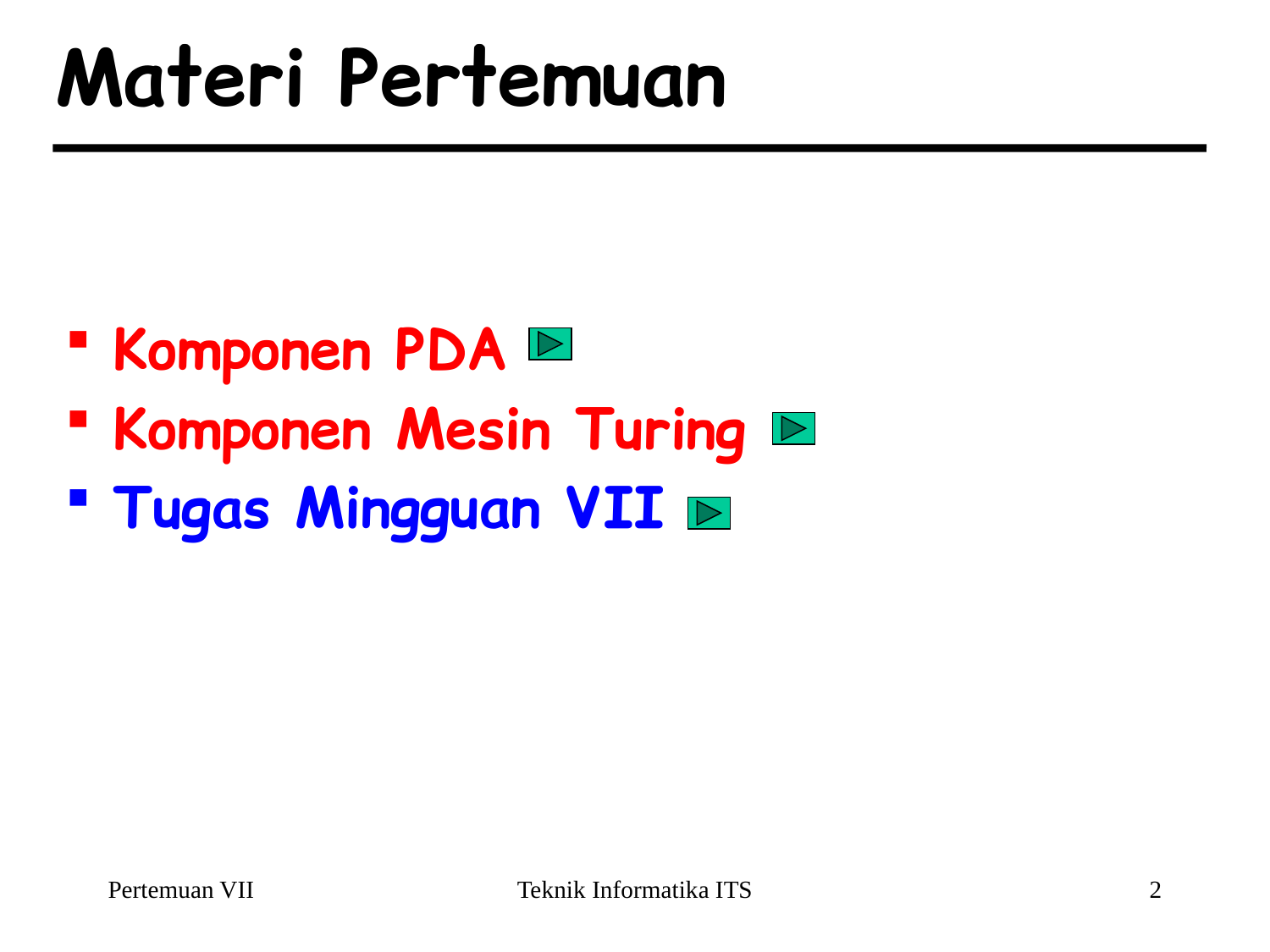

# Materi Pertemuan

Komponen PDA
Komponen Mesin Turing
Tugas Mingguan VII

Pertemuan VII
Teknik Informatika ITS
2